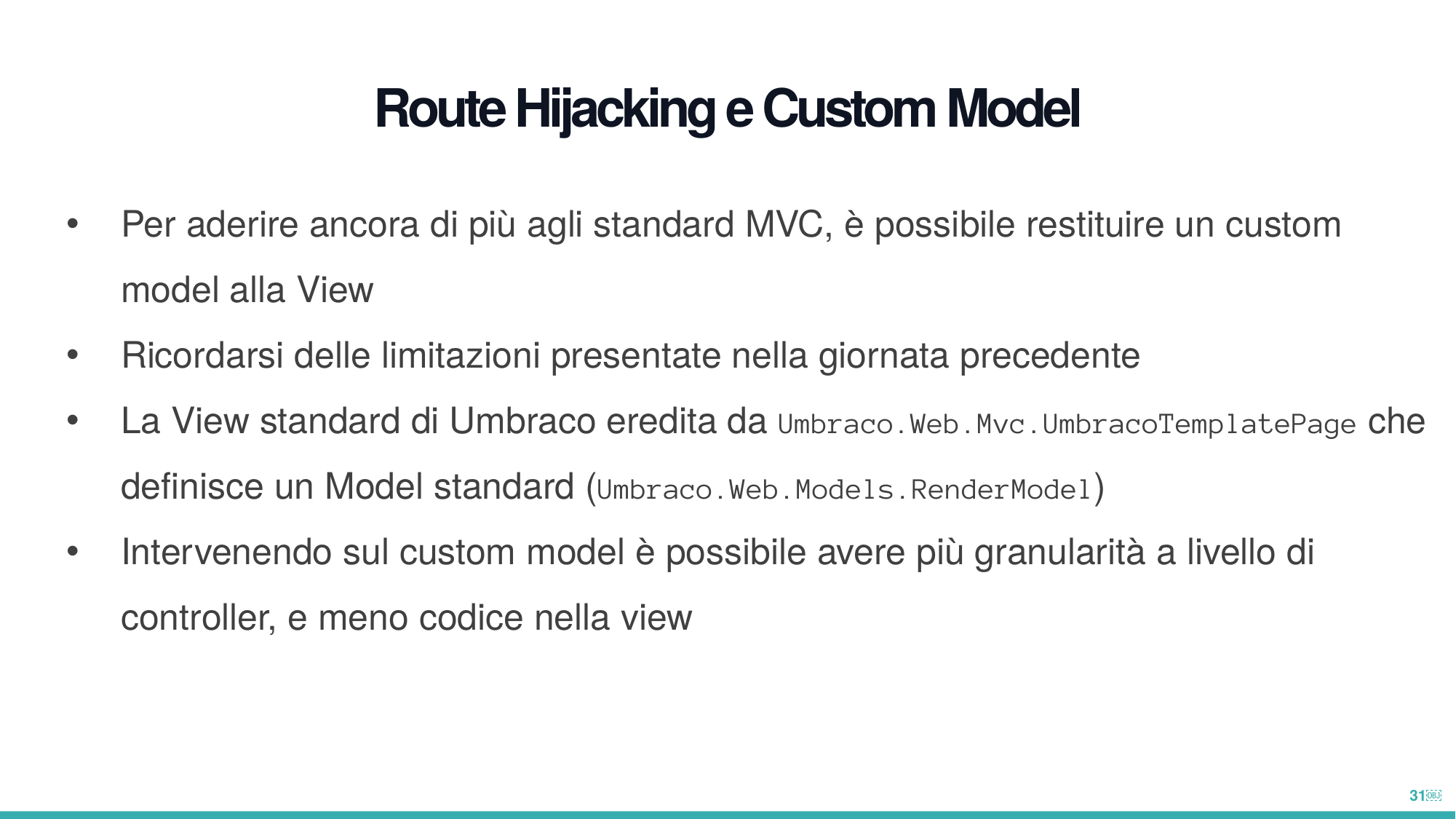

Route Hijacking e Custom Model
Per aderire ancora di più agli standard MVC, è possibile restituire un custom model alla View
Ricordarsi delle limitazioni presentate nella giornata precedente
La View standard di Umbraco eredita da Umbraco.Web.Mvc.UmbracoTemplatePage che definisce un Model standard (Umbraco.Web.Models.RenderModel)
Intervenendo sul custom model è possibile avere più granularità a livello di controller, e meno codice nella view